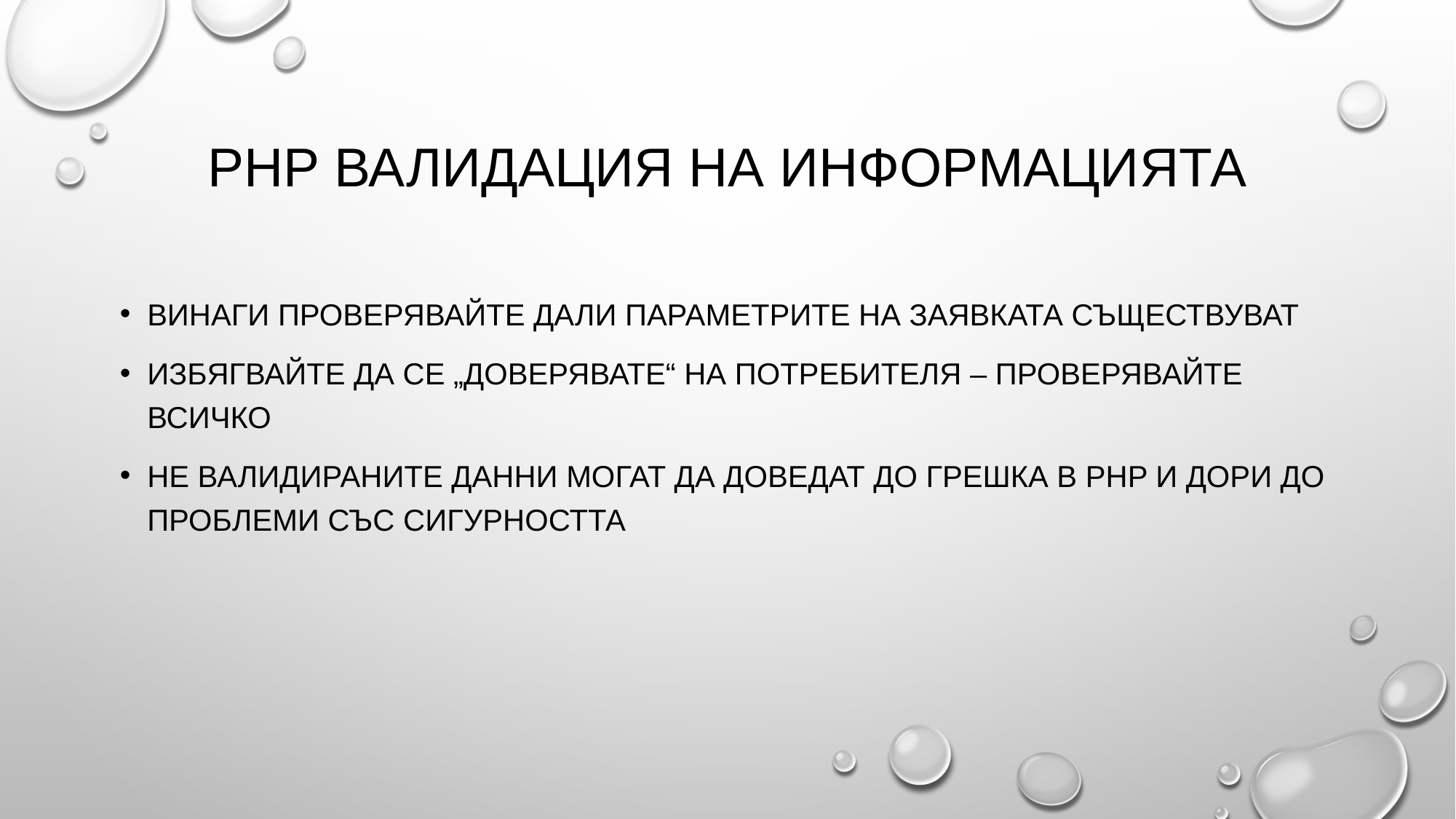

# Php валидация на информацията
Винаги проверявайте дали параметрите на заявката съществуват
Избягвайте да се „доверявате“ на потребителя – проверявайте всичко
Не валидираните данни могат да доведат до грешка в php и дори до проблеми със сигурността